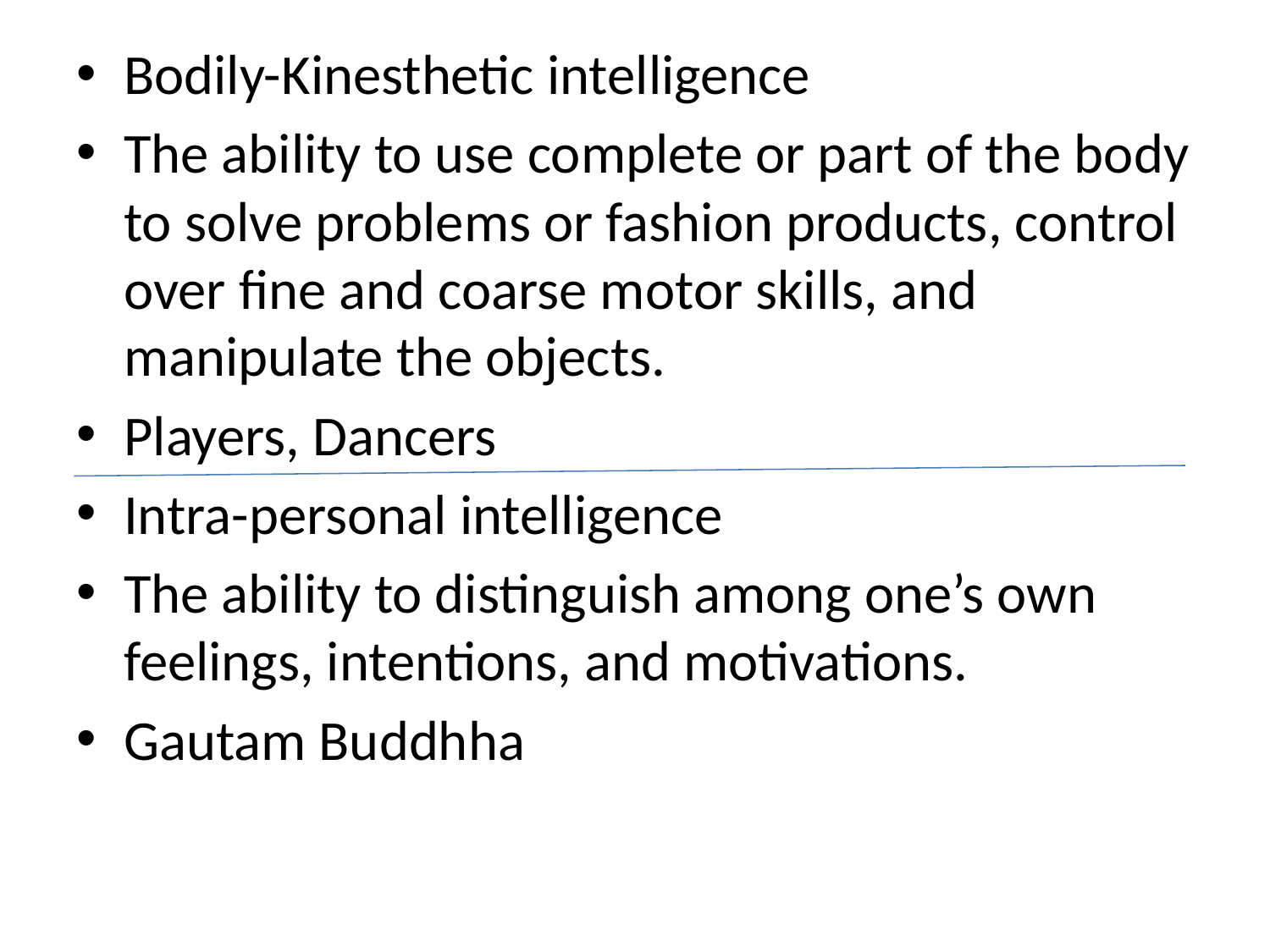

Bodily-Kinesthetic intelligence
The ability to use complete or part of the body to solve problems or fashion products, control over fine and coarse motor skills, and manipulate the objects.
Players, Dancers
Intra-personal intelligence
The ability to distinguish among one’s own feelings, intentions, and motivations.
Gautam Buddhha